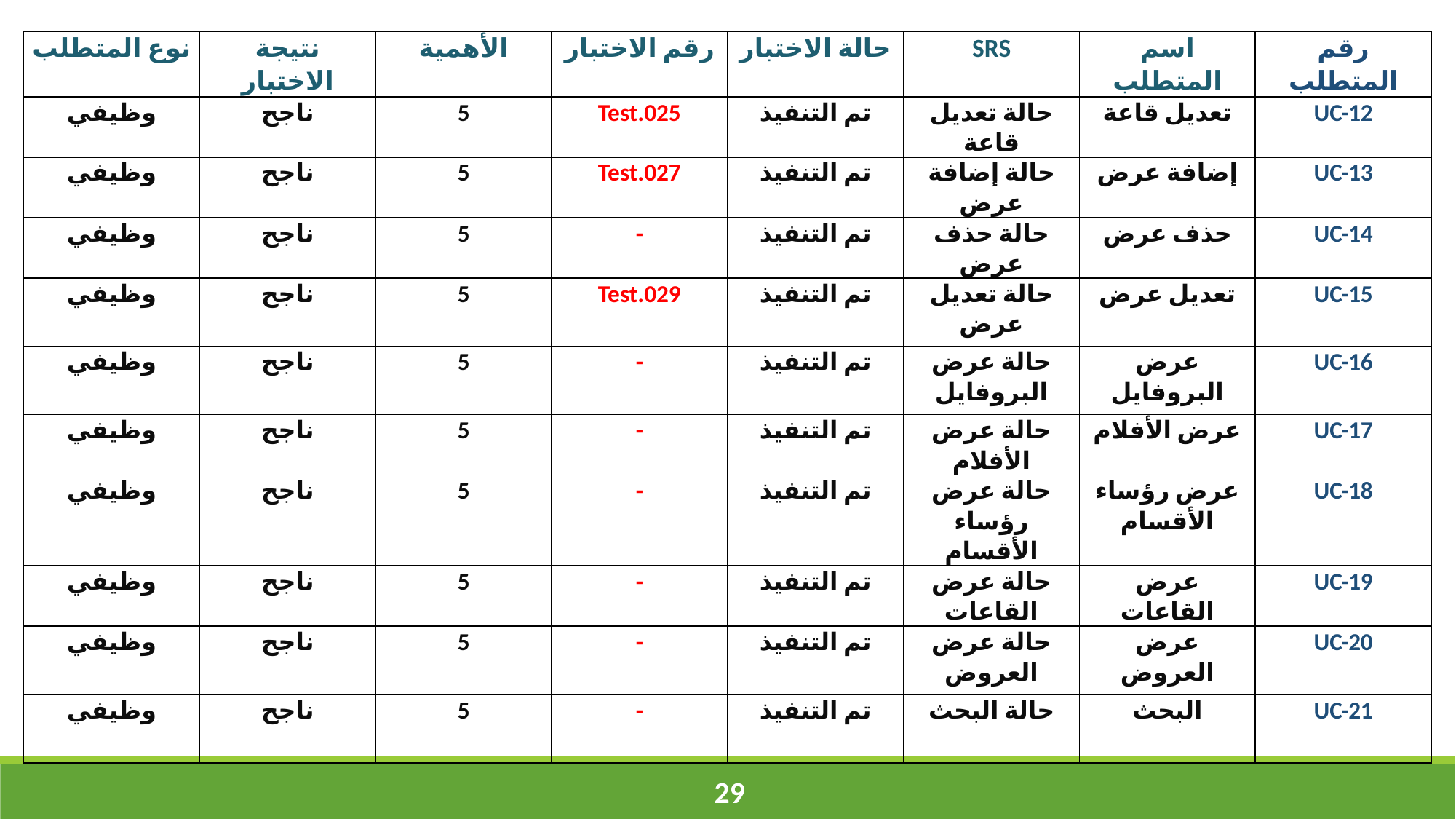

| نوع المتطلب | نتيجة الاختبار | الأهمية | رقم الاختبار | حالة الاختبار | SRS | اسم المتطلب | رقم المتطلب |
| --- | --- | --- | --- | --- | --- | --- | --- |
| وظيفي | ناجح | 5 | Test.025 | تم التنفيذ | حالة تعديل قاعة | تعديل قاعة | UC-12 |
| وظيفي | ناجح | 5 | Test.027 | تم التنفيذ | حالة إضافة عرض | إضافة عرض | UC-13 |
| وظيفي | ناجح | 5 | - | تم التنفيذ | حالة حذف عرض | حذف عرض | UC-14 |
| وظيفي | ناجح | 5 | Test.029 | تم التنفيذ | حالة تعديل عرض | تعديل عرض | UC-15 |
| وظيفي | ناجح | 5 | - | تم التنفيذ | حالة عرض البروفايل | عرض البروفايل | UC-16 |
| وظيفي | ناجح | 5 | - | تم التنفيذ | حالة عرض الأفلام | عرض الأفلام | UC-17 |
| وظيفي | ناجح | 5 | - | تم التنفيذ | حالة عرض رؤساء الأقسام | عرض رؤساء الأقسام | UC-18 |
| وظيفي | ناجح | 5 | - | تم التنفيذ | حالة عرض القاعات | عرض القاعات | UC-19 |
| وظيفي | ناجح | 5 | - | تم التنفيذ | حالة عرض العروض | عرض العروض | UC-20 |
| وظيفي | ناجح | 5 | - | تم التنفيذ | حالة البحث | البحث | UC-21 |
29